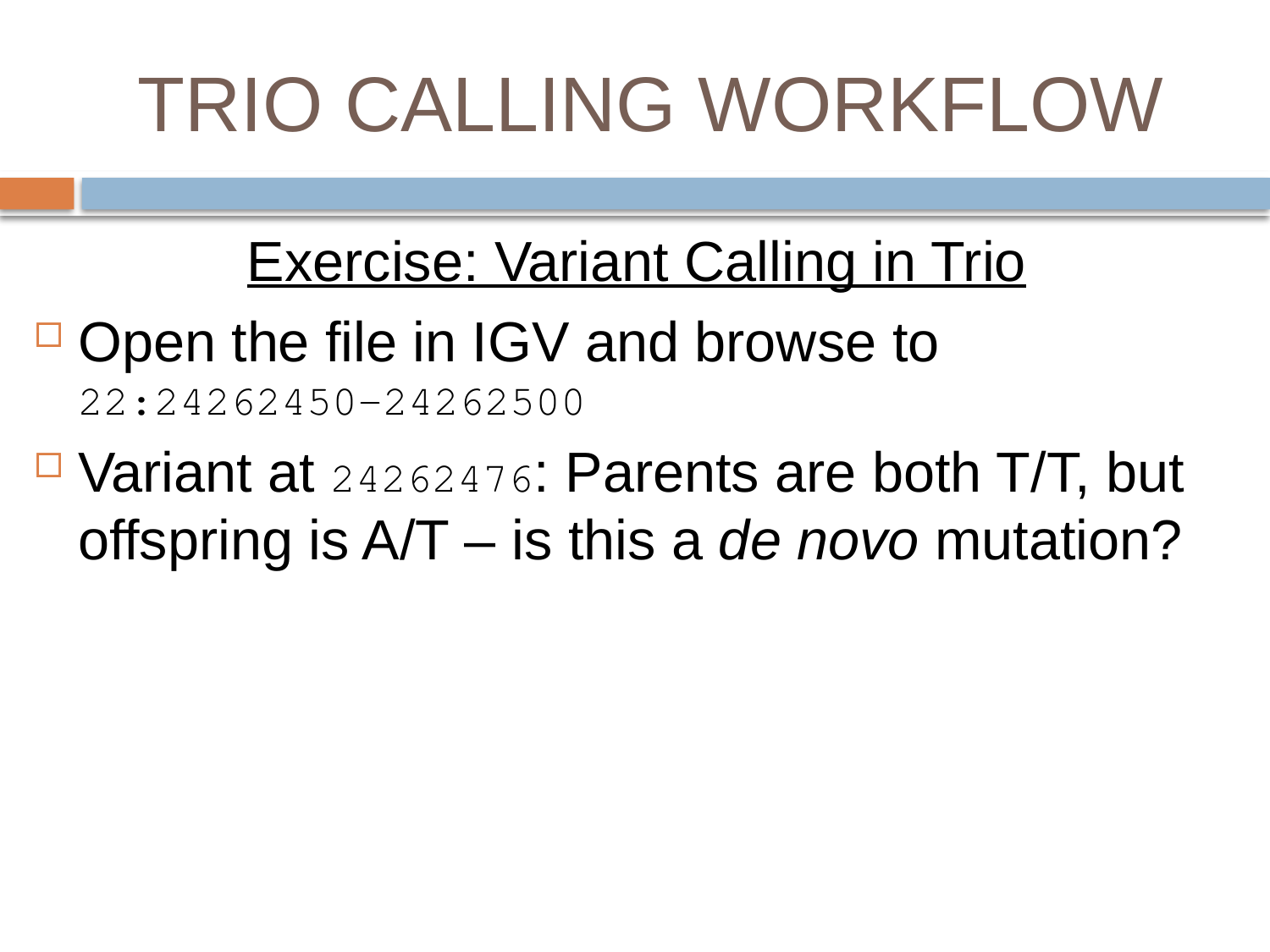

# TRIO CALLING WORKFLOW
Exercise: Variant Calling in Trio
Open the file in IGV and browse to 22:24262450-24262500
Variant at 24262476: Parents are both T/T, but offspring is A/T – is this a de novo mutation?